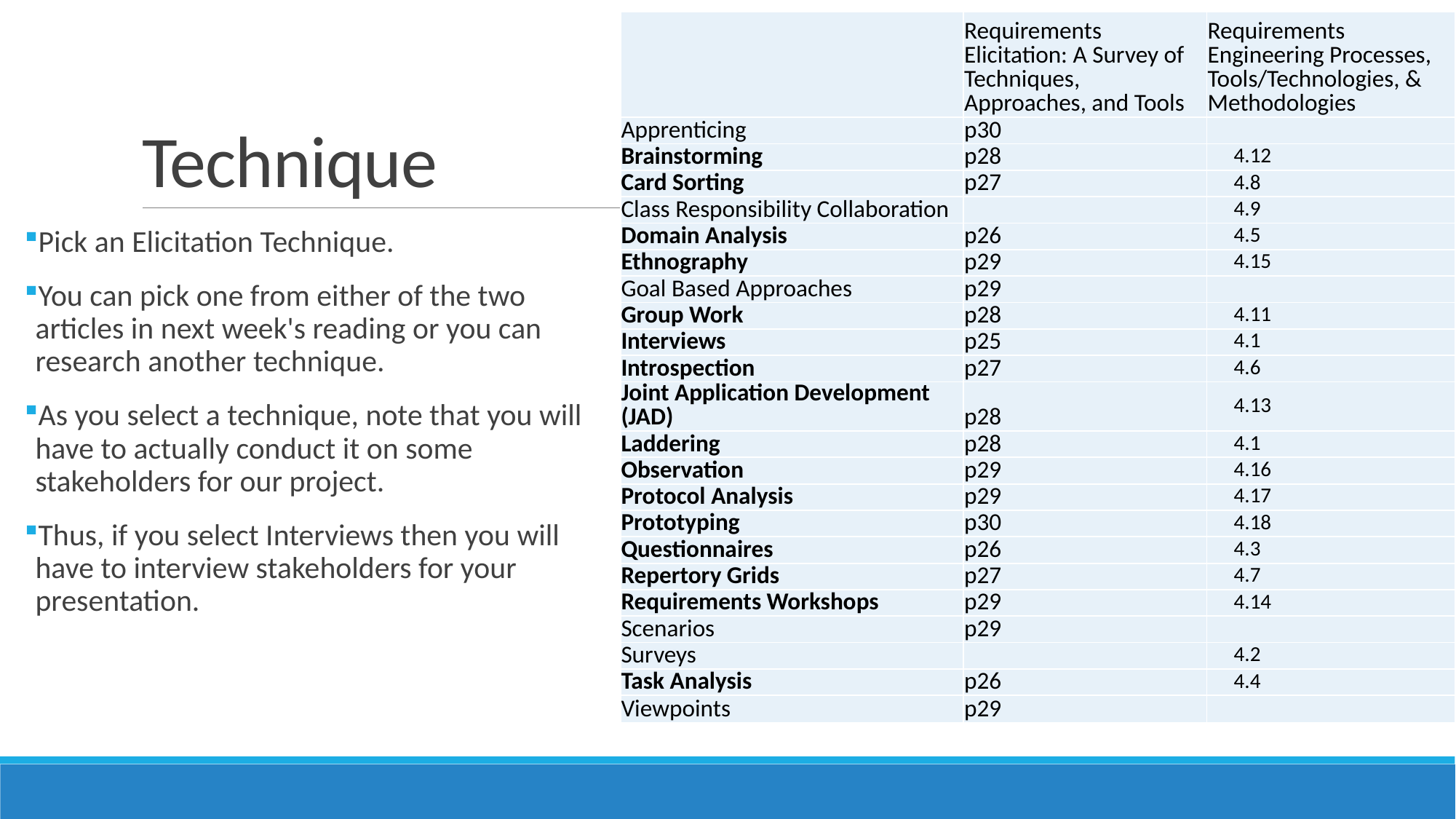

|  | Requirements Elicitation: A Survey of Techniques, Approaches, and Tools | Requirements Engineering Processes, Tools/Technologies, & Methodologies |
| --- | --- | --- |
| Apprenticing | p30 |  |
| Brainstorming | p28 | 4.12 |
| Card Sorting | p27 | 4.8 |
| Class Responsibility Collaboration |  | 4.9 |
| Domain Analysis | p26 | 4.5 |
| Ethnography | p29 | 4.15 |
| Goal Based Approaches | p29 |  |
| Group Work | p28 | 4.11 |
| Interviews | p25 | 4.1 |
| Introspection | p27 | 4.6 |
| Joint Application Development (JAD) | p28 | 4.13 |
| Laddering | p28 | 4.1 |
| Observation | p29 | 4.16 |
| Protocol Analysis | p29 | 4.17 |
| Prototyping | p30 | 4.18 |
| Questionnaires | p26 | 4.3 |
| Repertory Grids | p27 | 4.7 |
| Requirements Workshops | p29 | 4.14 |
| Scenarios | p29 |  |
| Surveys |  | 4.2 |
| Task Analysis | p26 | 4.4 |
| Viewpoints | p29 |  |
# Technique
Pick an Elicitation Technique.
You can pick one from either of the two articles in next week's reading or you can research another technique.
As you select a technique, note that you will have to actually conduct it on some stakeholders for our project.
Thus, if you select Interviews then you will have to interview stakeholders for your presentation.